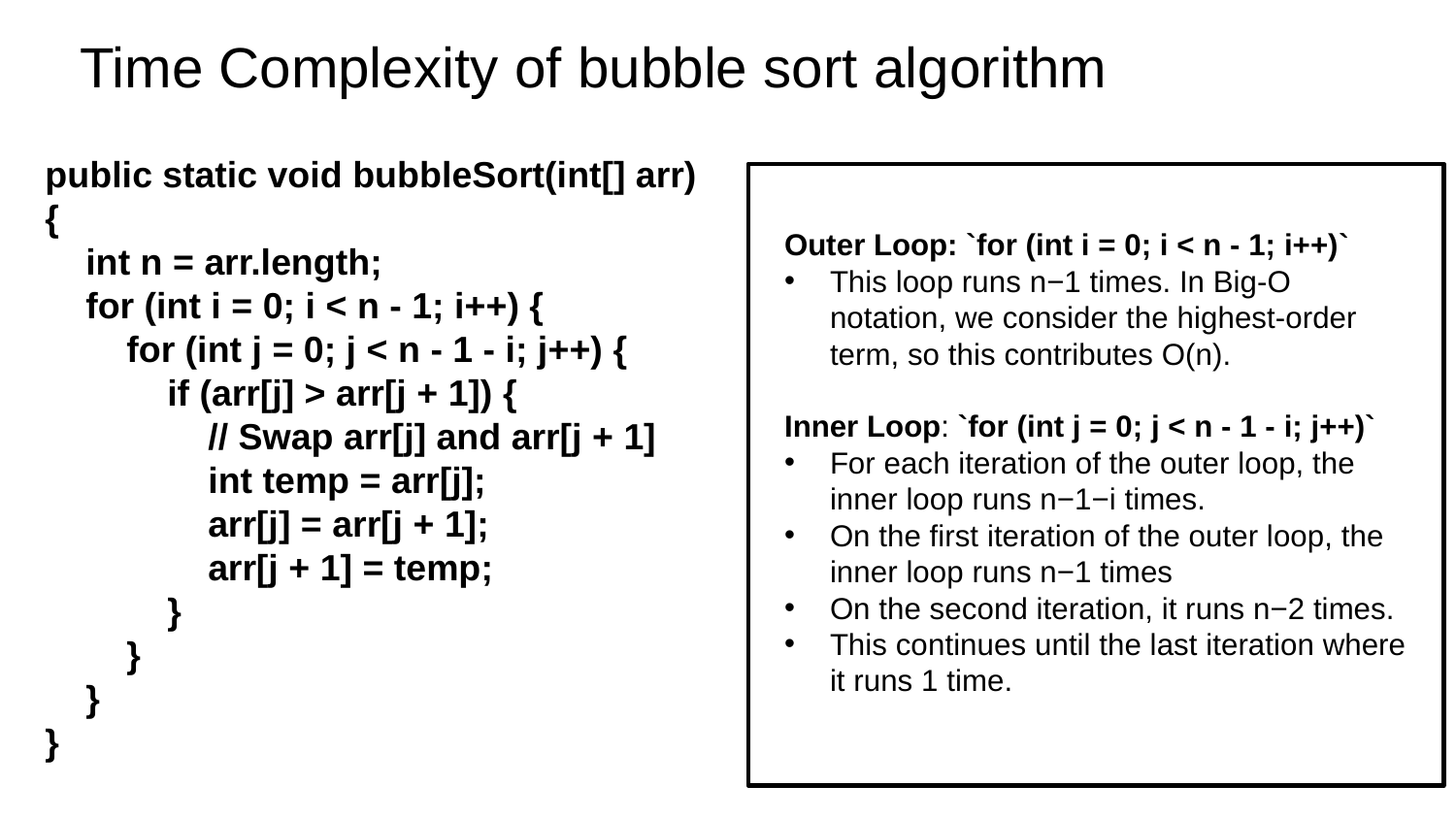

# Time Complexity of bubble sort algorithm
public static void bubbleSort(int[] arr) {
    int n = arr.length;
    for (int i = 0; i < n - 1; i++) {
        for (int j = 0; j < n - 1 - i; j++) {
            if (arr[j] > arr[j + 1]) {
                // Swap arr[j] and arr[j + 1]
                int temp = arr[j];
                arr[j] = arr[j + 1];
                arr[j + 1] = temp;
            }
        }
    }
}

Outer Loop: `for (int i = 0; i < n - 1; i++)`
This loop runs n−1 times. In Big-O notation, we consider the highest-order term, so this contributes O(n).

Inner Loop: `for (int j = 0; j < n - 1 - i; j++)`
For each iteration of the outer loop, the inner loop runs n−1−i times.
On the first iteration of the outer loop, the inner loop runs n−1 times
On the second iteration, it runs n−2 times.
This continues until the last iteration where it runs 1 time.